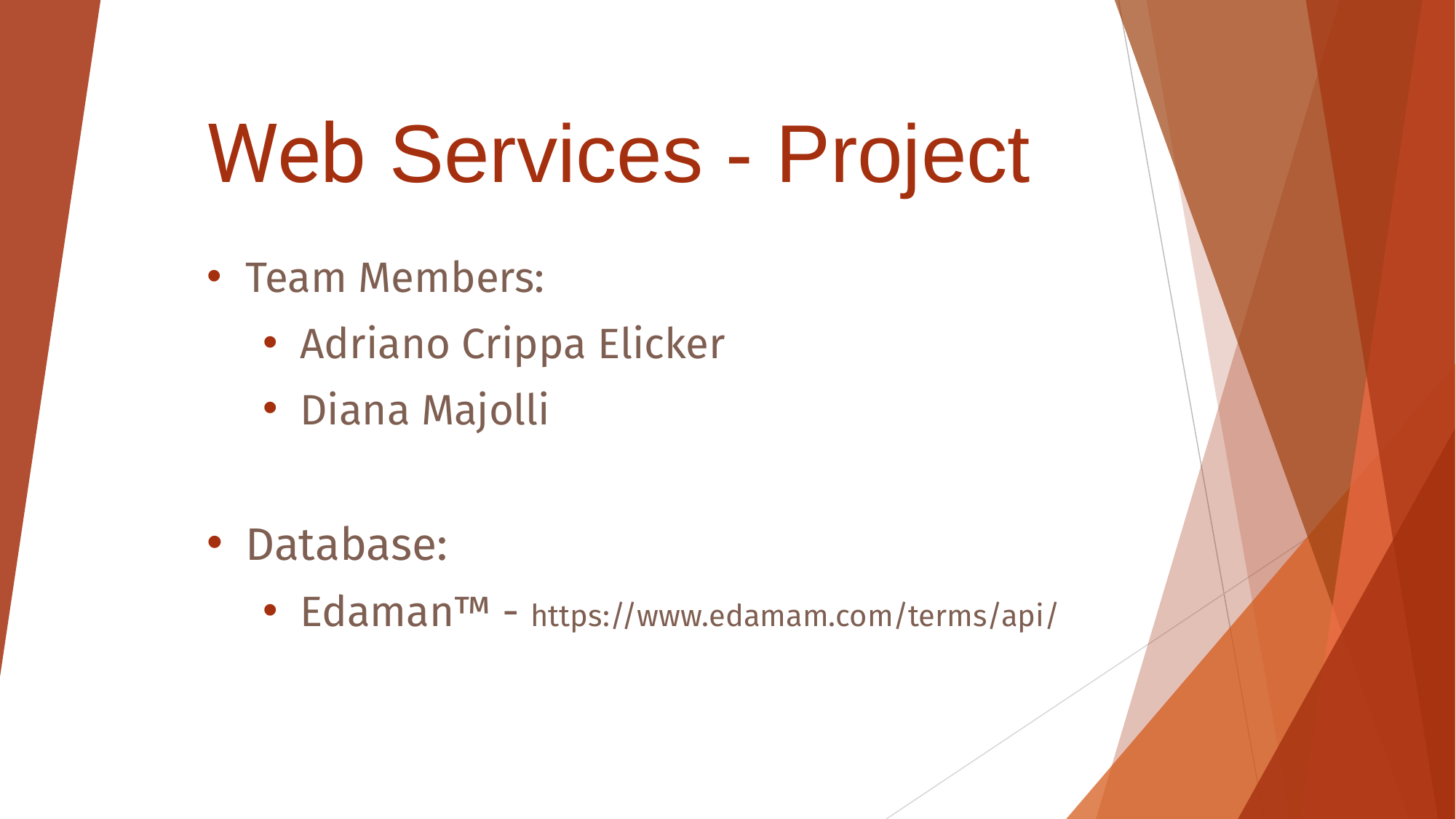

# Web Services - Project
Team Members:
Adriano Crippa Elicker
Diana Majolli

Database:
Edaman™ - https://www.edamam.com/terms/api/